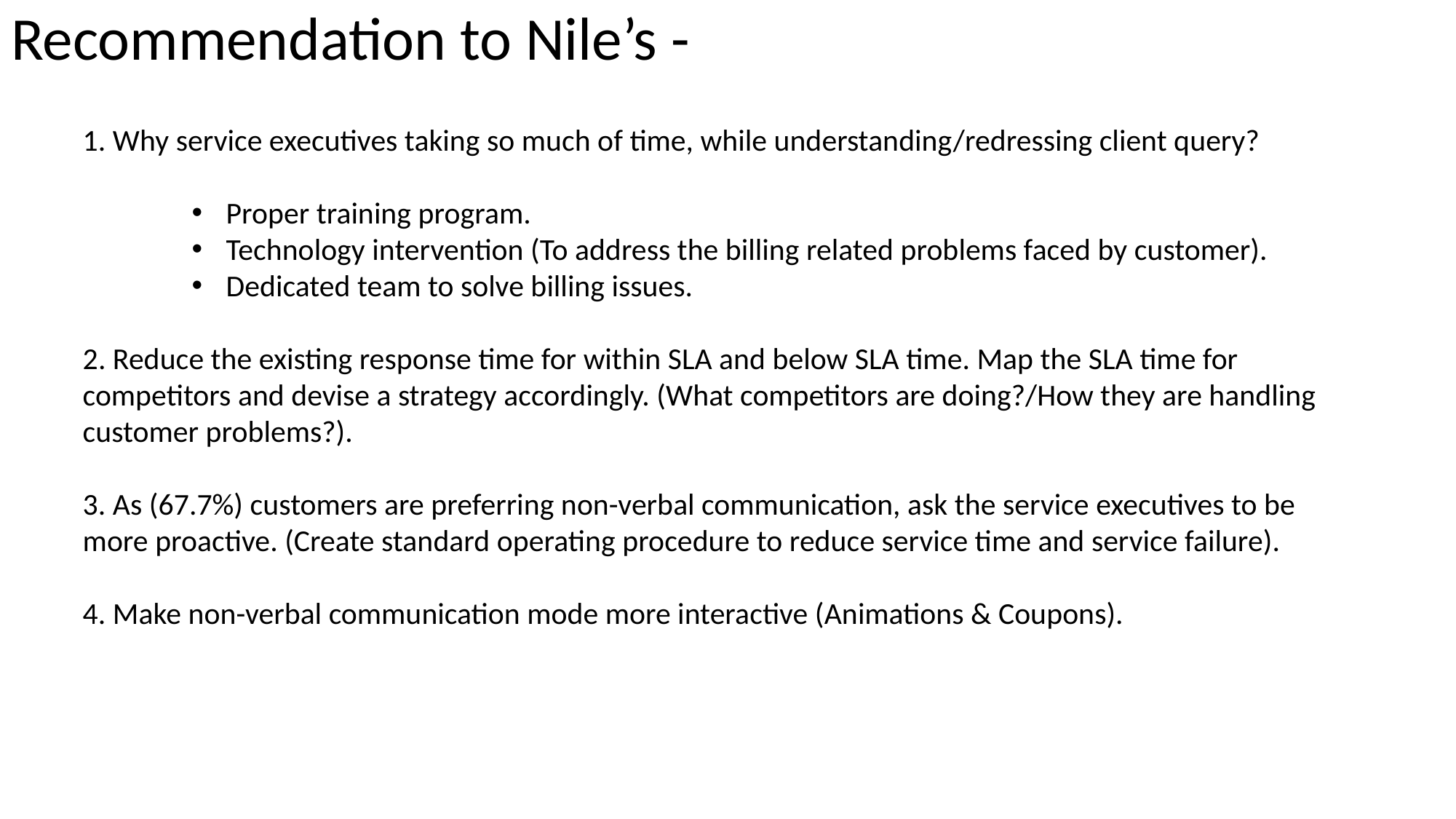

# Recommendation to Nile’s -
1. Why service executives taking so much of time, while understanding/redressing client query?

Proper training program.
Technology intervention (To address the billing related problems faced by customer).
Dedicated team to solve billing issues.

2. Reduce the existing response time for within SLA and below SLA time. Map the SLA time for competitors and devise a strategy accordingly. (What competitors are doing?/How they are handling customer problems?).

3. As (67.7%) customers are preferring non-verbal communication, ask the service executives to be more proactive. (Create standard operating procedure to reduce service time and service failure).

4. Make non-verbal communication mode more interactive (Animations & Coupons).